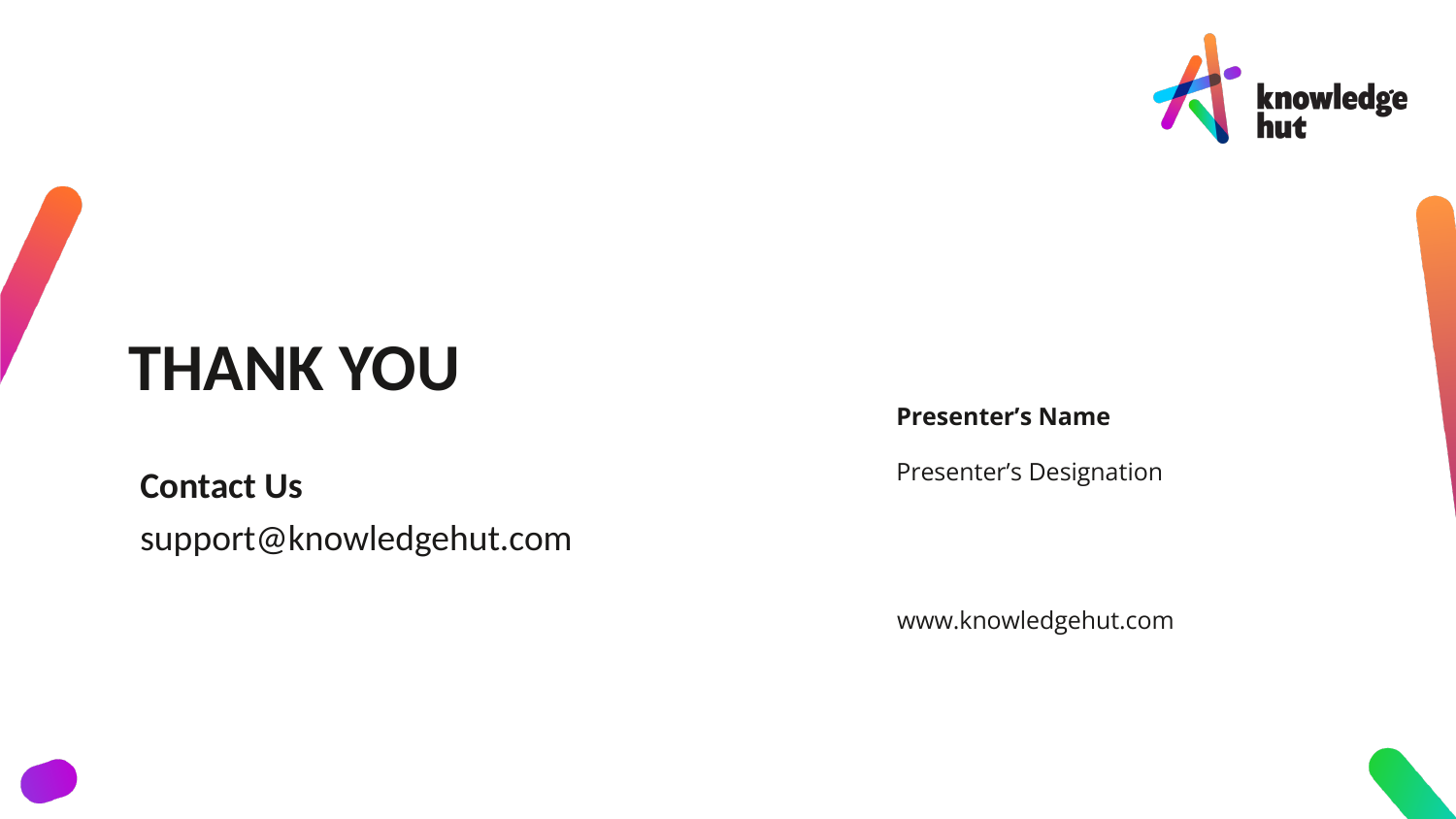

THANK YOU
Presenter’s Name
Presenter’s Designation
Contact Us
support@knowledgehut.com